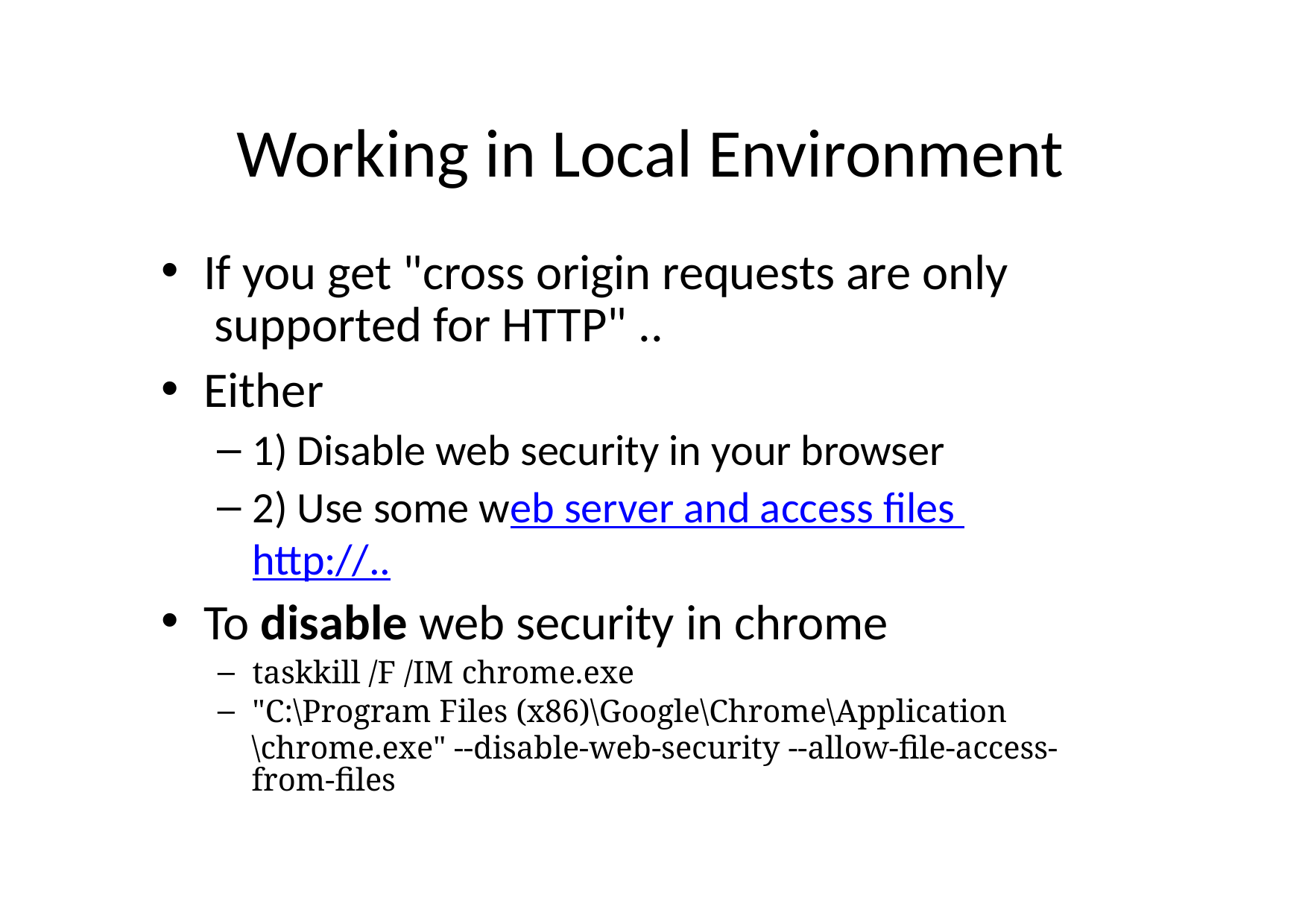

# Working in Local Environment
If you get "cross origin requests are only  supported for HTTP" ..
Either
1) Disable web security in your browser
2) Use some web server and access ﬁles http://..
To disable web security in chrome
taskkill /F /IM chrome.exe
"C:\Program Files (x86)\Google\Chrome\Application
\chrome.exe" --disable-web-security --allow-file-access-  from-files